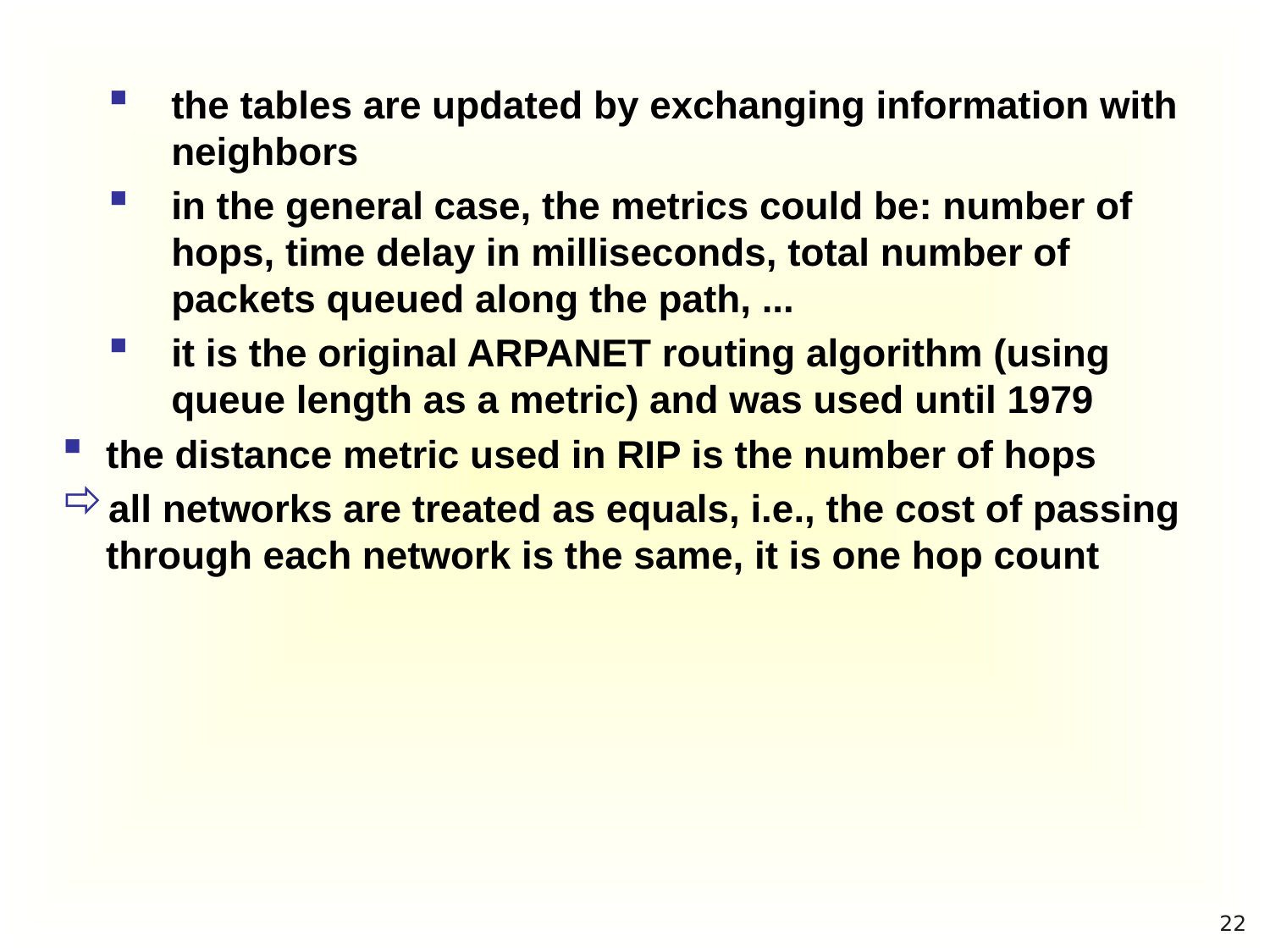

the tables are updated by exchanging information with neighbors
in the general case, the metrics could be: number of hops, time delay in milliseconds, total number of packets queued along the path, ...
it is the original ARPANET routing algorithm (using queue length as a metric) and was used until 1979
the distance metric used in RIP is the number of hops
all networks are treated as equals, i.e., the cost of passing through each network is the same, it is one hop count
22